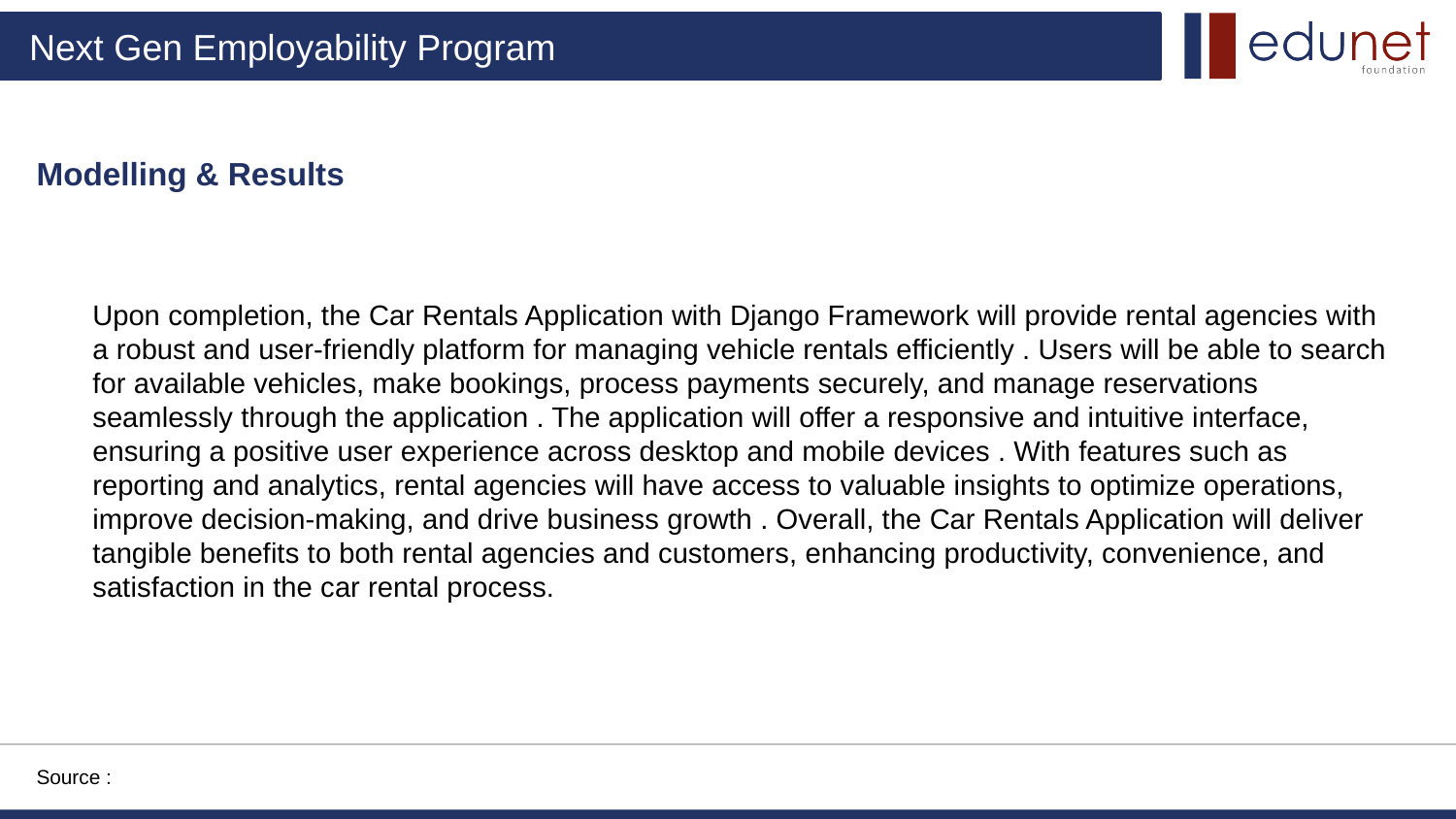

Modelling & Results
Upon completion, the Car Rentals Application with Django Framework will provide rental agencies with a robust and user-friendly platform for managing vehicle rentals efficiently . Users will be able to search for available vehicles, make bookings, process payments securely, and manage reservations seamlessly through the application . The application will offer a responsive and intuitive interface, ensuring a positive user experience across desktop and mobile devices . With features such as reporting and analytics, rental agencies will have access to valuable insights to optimize operations, improve decision-making, and drive business growth . Overall, the Car Rentals Application will deliver tangible benefits to both rental agencies and customers, enhancing productivity, convenience, and satisfaction in the car rental process.
Source :